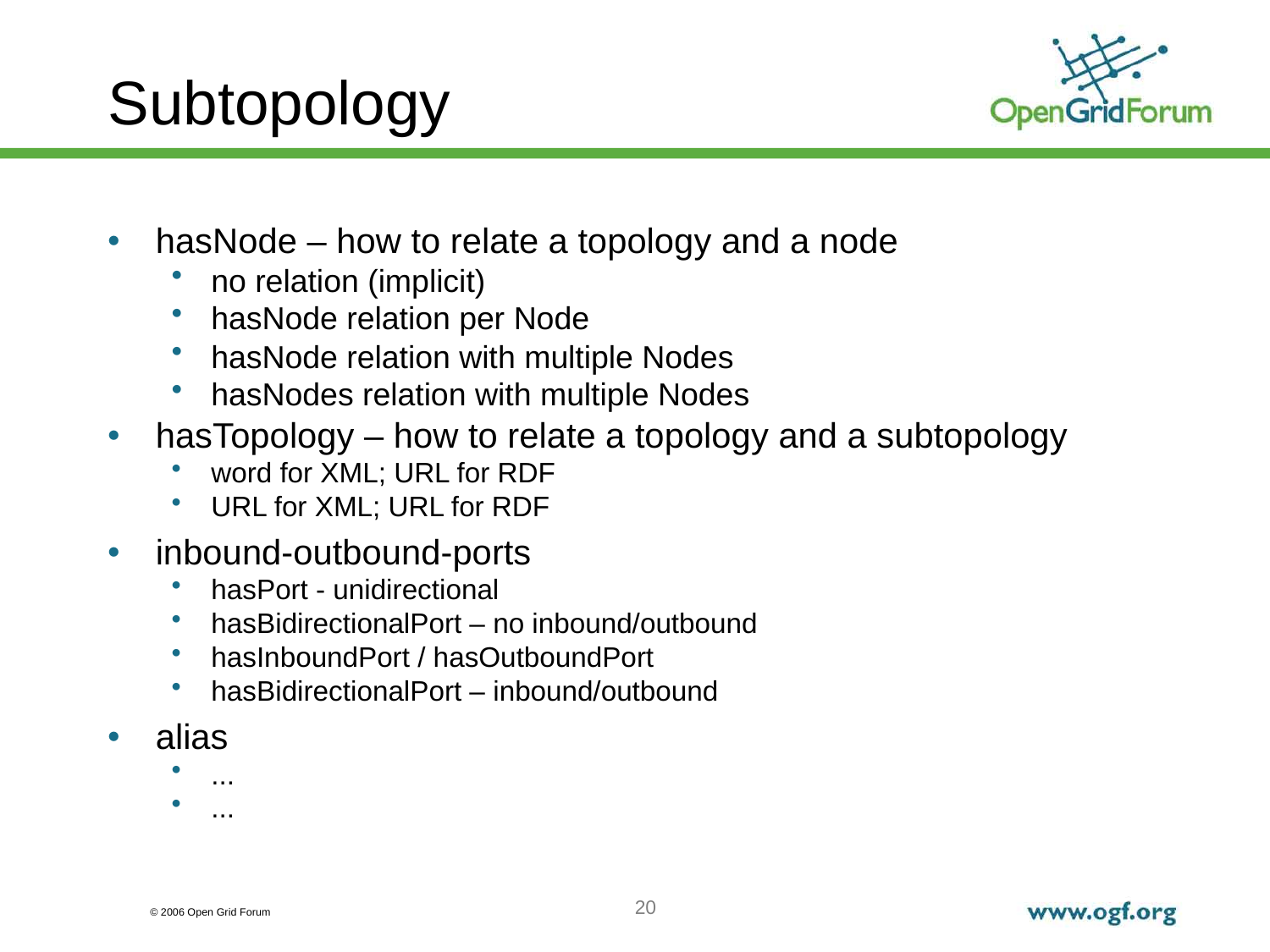

# Subtopology
hasNode – how to relate a topology and a node
no relation (implicit)
hasNode relation per Node
hasNode relation with multiple Nodes
hasNodes relation with multiple Nodes
hasTopology – how to relate a topology and a subtopology
word for XML; URL for RDF
URL for XML; URL for RDF
inbound-outbound-ports
hasPort - unidirectional
hasBidirectionalPort – no inbound/outbound
hasInboundPort / hasOutboundPort
hasBidirectionalPort – inbound/outbound
alias
...
...
20